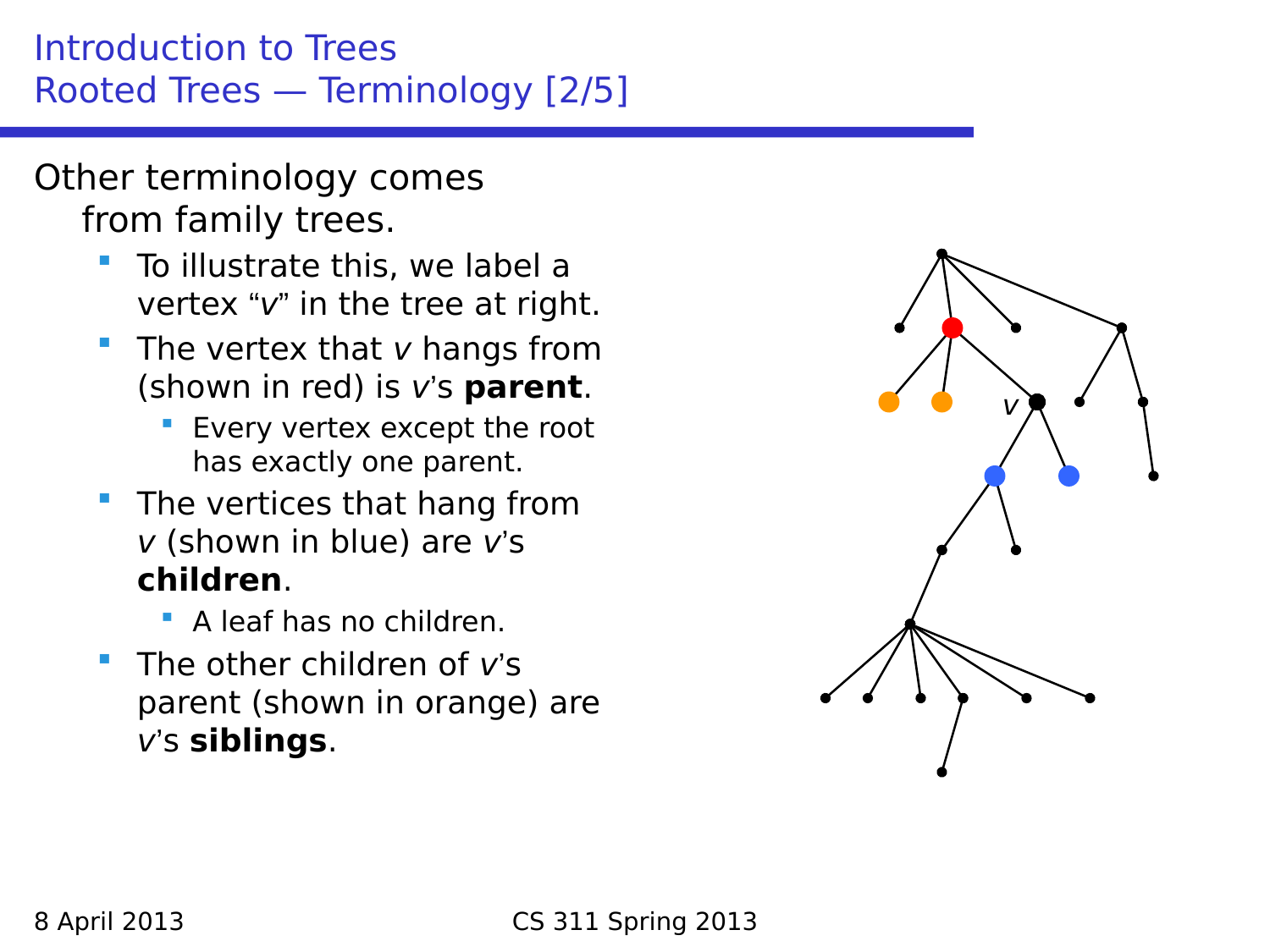

# Introduction to Trees Rooted Trees — Terminology [2/5]
Other terminology comes
from family trees.
To illustrate this, we label a
vertex “v” in the tree at right.
The vertex that v hangs from
(shown in red) is v’s parent.
Every vertex except the root
has exactly one parent.
The vertices that hang from
v (shown in blue) are v’s
children.
A leaf has no children.
The other children of v’s
parent (shown in orange) are
v’s siblings.

v

8 April 2013
CS 311 Spring 2013